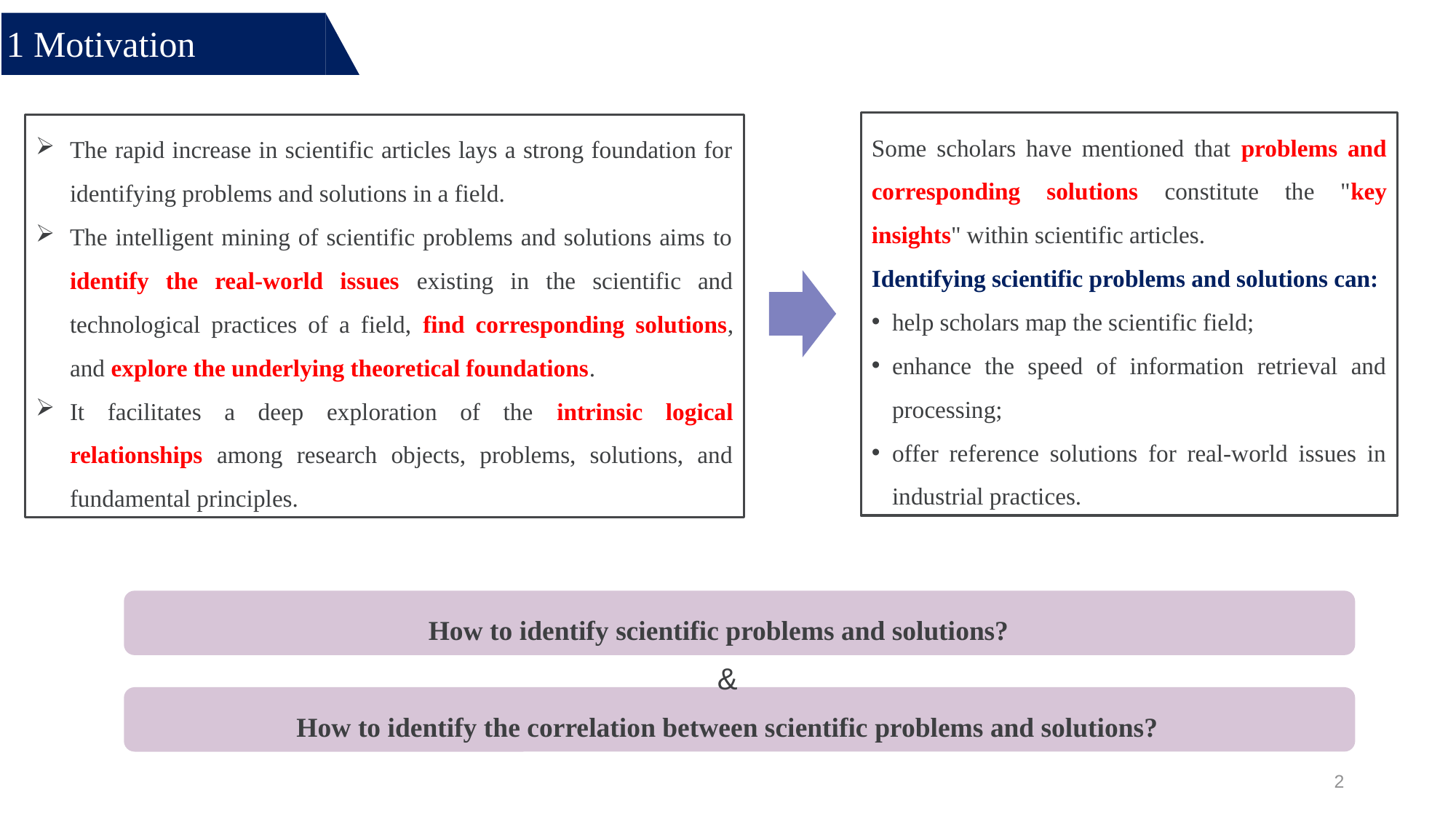

1 Motivation
Some scholars have mentioned that problems and corresponding solutions constitute the "key insights" within scientific articles.
Identifying scientific problems and solutions can:
help scholars map the scientific field;
enhance the speed of information retrieval and processing;
offer reference solutions for real-world issues in industrial practices.
The rapid increase in scientific articles lays a strong foundation for identifying problems and solutions in a field.
The intelligent mining of scientific problems and solutions aims to identify the real-world issues existing in the scientific and technological practices of a field, find corresponding solutions, and explore the underlying theoretical foundations.
It facilitates a deep exploration of the intrinsic logical relationships among research objects, problems, solutions, and fundamental principles.

How to identify scientific problems and solutions?
&

How to identify the correlation between scientific problems and solutions?
2